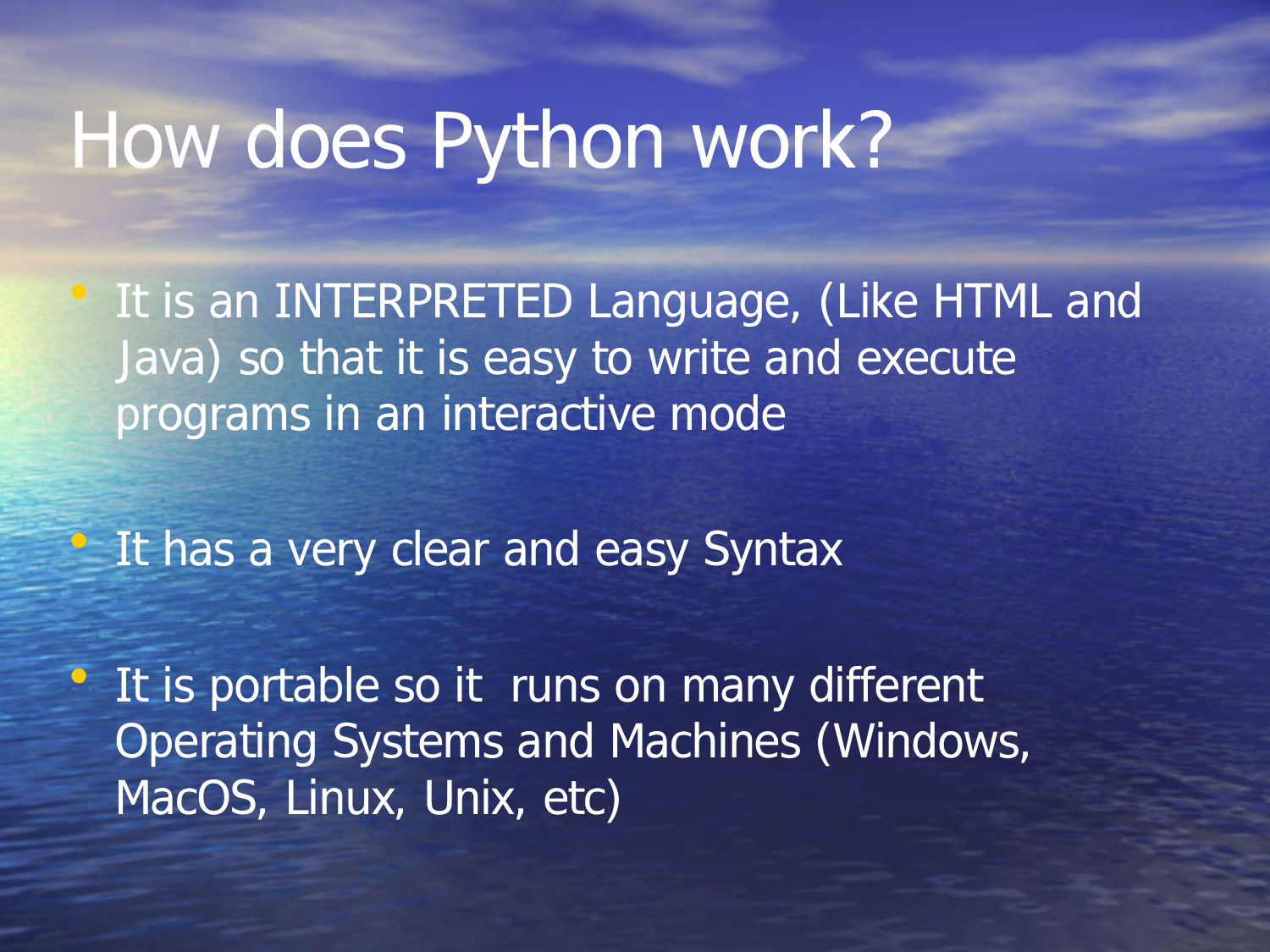

How does Python work?
It is an INTERPRETED Language, (Like HTML and Java) so that it is easy to write and execute programs in an interactive mode

It has a very clear and easy Syntax

It is portable so it  runs on many different Operating Systems and Machines (Windows, MacOS, Linux, Unix, etc)